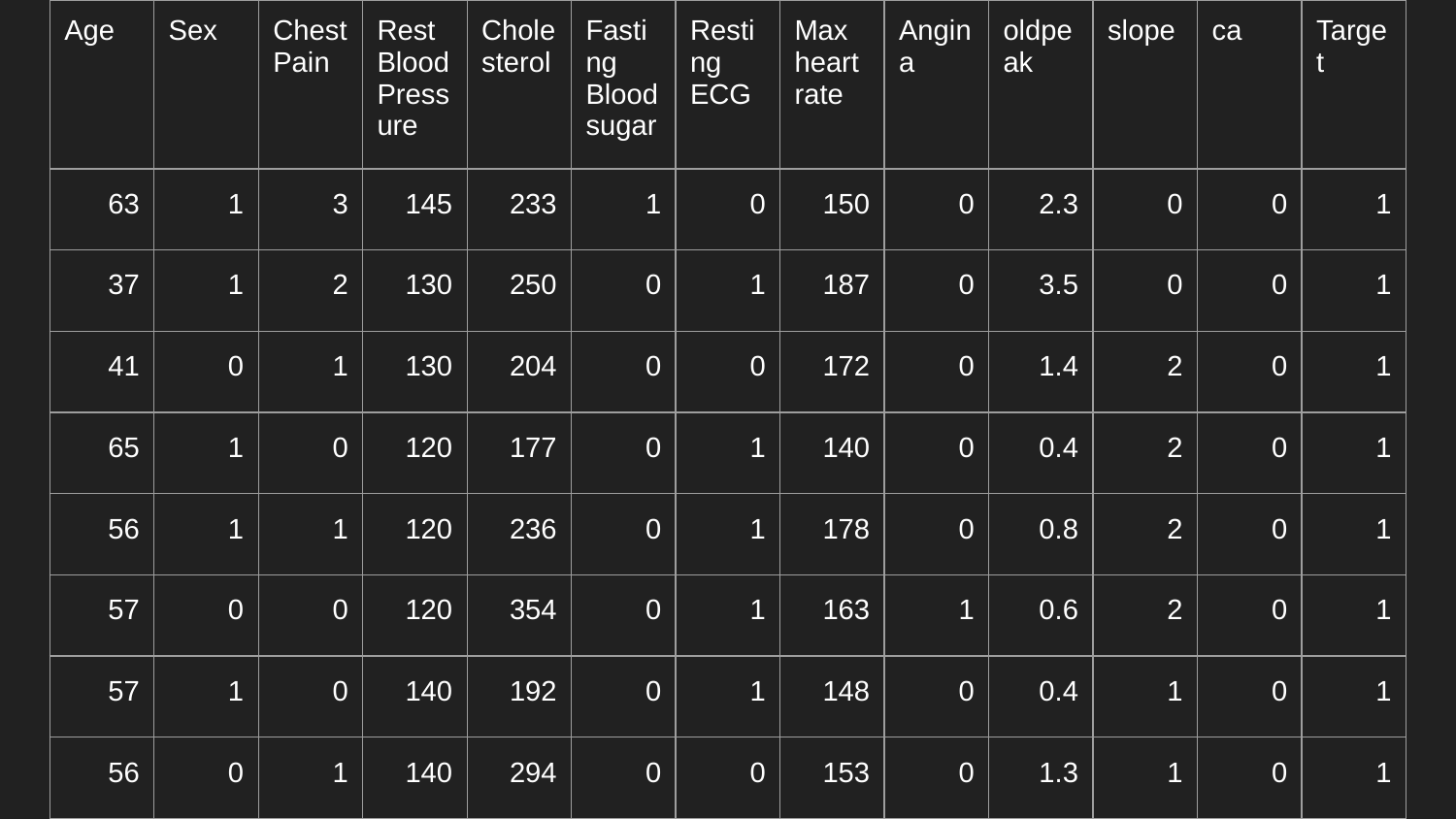

| Age | Sex | Chest Pain | Rest Blood Pressure | Cholesterol | Fasting Blood sugar | Resting ECG | Max heart rate | Angina | oldpeak | slope | ca | Target |
| --- | --- | --- | --- | --- | --- | --- | --- | --- | --- | --- | --- | --- |
| 63 | 1 | 3 | 145 | 233 | 1 | 0 | 150 | 0 | 2.3 | 0 | 0 | 1 |
| 37 | 1 | 2 | 130 | 250 | 0 | 1 | 187 | 0 | 3.5 | 0 | 0 | 1 |
| 41 | 0 | 1 | 130 | 204 | 0 | 0 | 172 | 0 | 1.4 | 2 | 0 | 1 |
| 65 | 1 | 0 | 120 | 177 | 0 | 1 | 140 | 0 | 0.4 | 2 | 0 | 1 |
| 56 | 1 | 1 | 120 | 236 | 0 | 1 | 178 | 0 | 0.8 | 2 | 0 | 1 |
| 57 | 0 | 0 | 120 | 354 | 0 | 1 | 163 | 1 | 0.6 | 2 | 0 | 1 |
| 57 | 1 | 0 | 140 | 192 | 0 | 1 | 148 | 0 | 0.4 | 1 | 0 | 1 |
| 56 | 0 | 1 | 140 | 294 | 0 | 0 | 153 | 0 | 1.3 | 1 | 0 | 1 |